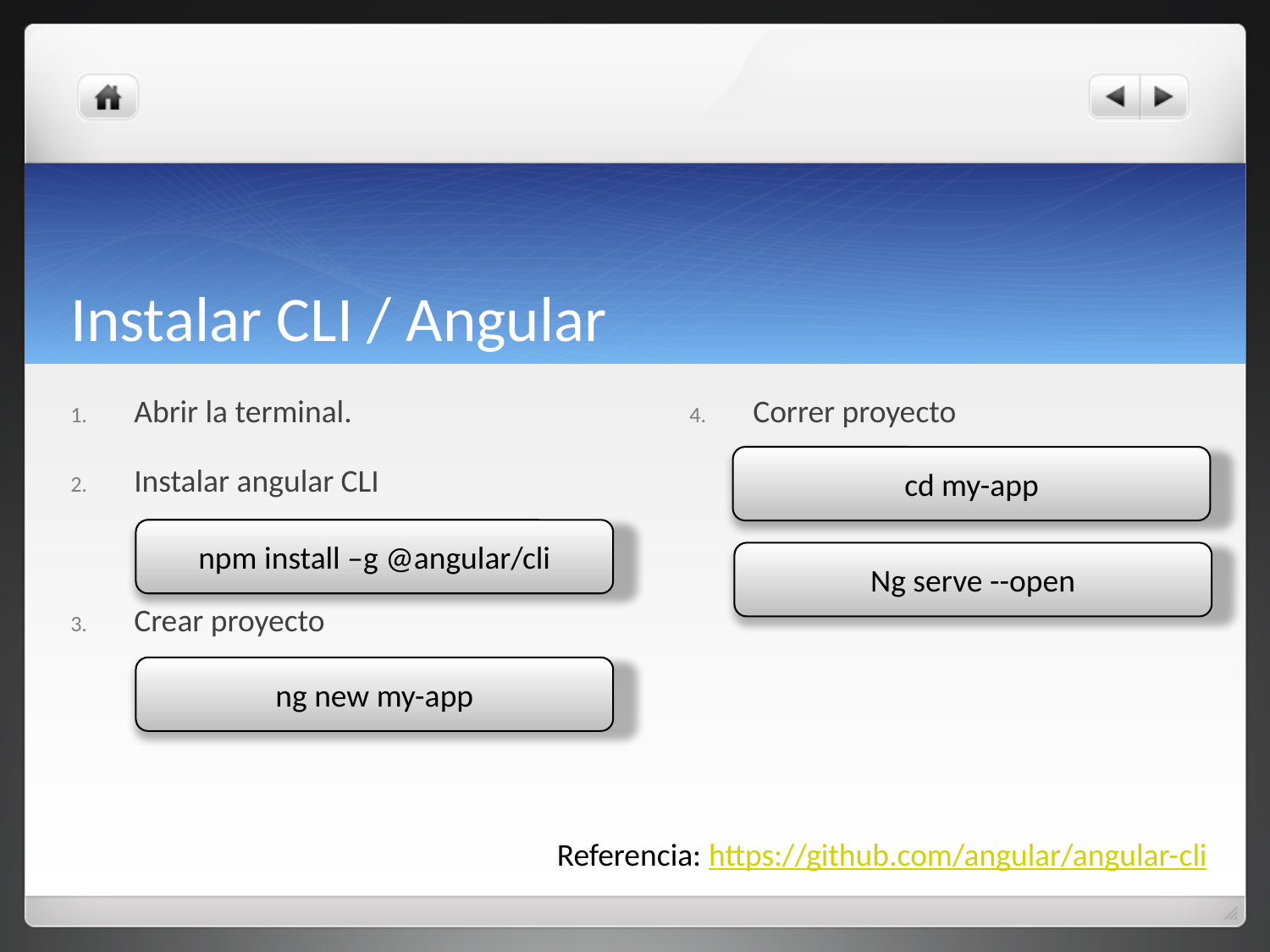

# Instalar CLI / Angular
Correr proyecto

Abrir la terminal.
Instalar angular CLI

Crear proyecto

cd my-app
npm install –g @angular/cli
Ng serve --open
ng new my-app
Referencia: https://github.com/angular/angular-cli